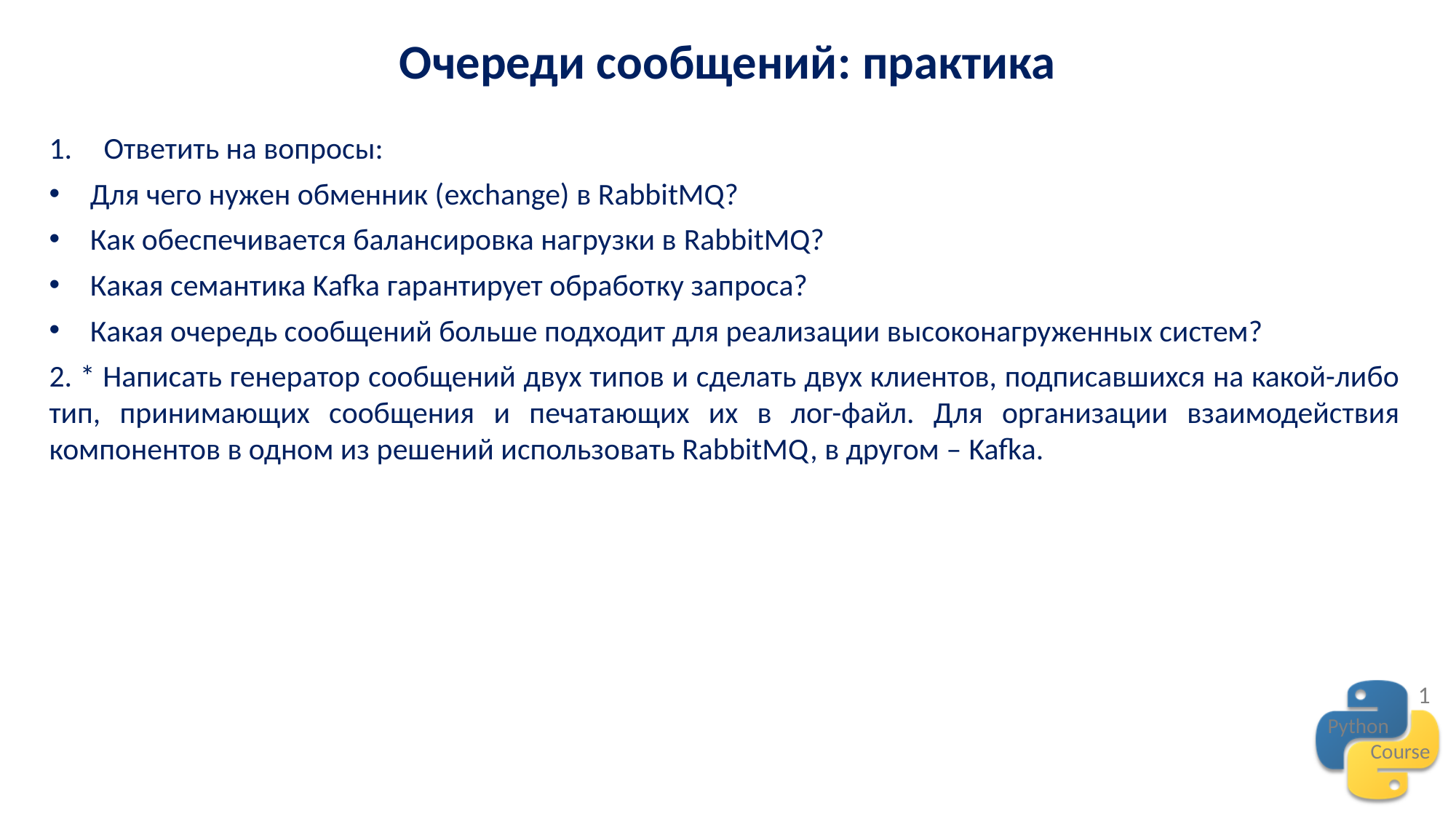

Очереди сообщений: практика
Ответить на вопросы:
Для чего нужен обменник (exchange) в RabbitMQ?
Как обеспечивается балансировка нагрузки в RabbitMQ?
Какая семантика Kafka гарантирует обработку запроса?
Какая очередь сообщений больше подходит для реализации высоконагруженных систем?
2. * Написать генератор сообщений двух типов и сделать двух клиентов, подписавшихся на какой-либо тип, принимающих сообщения и печатающих их в лог-файл. Для организации взаимодействия компонентов в одном из решений использовать RabbitMQ, в другом – Kafka.